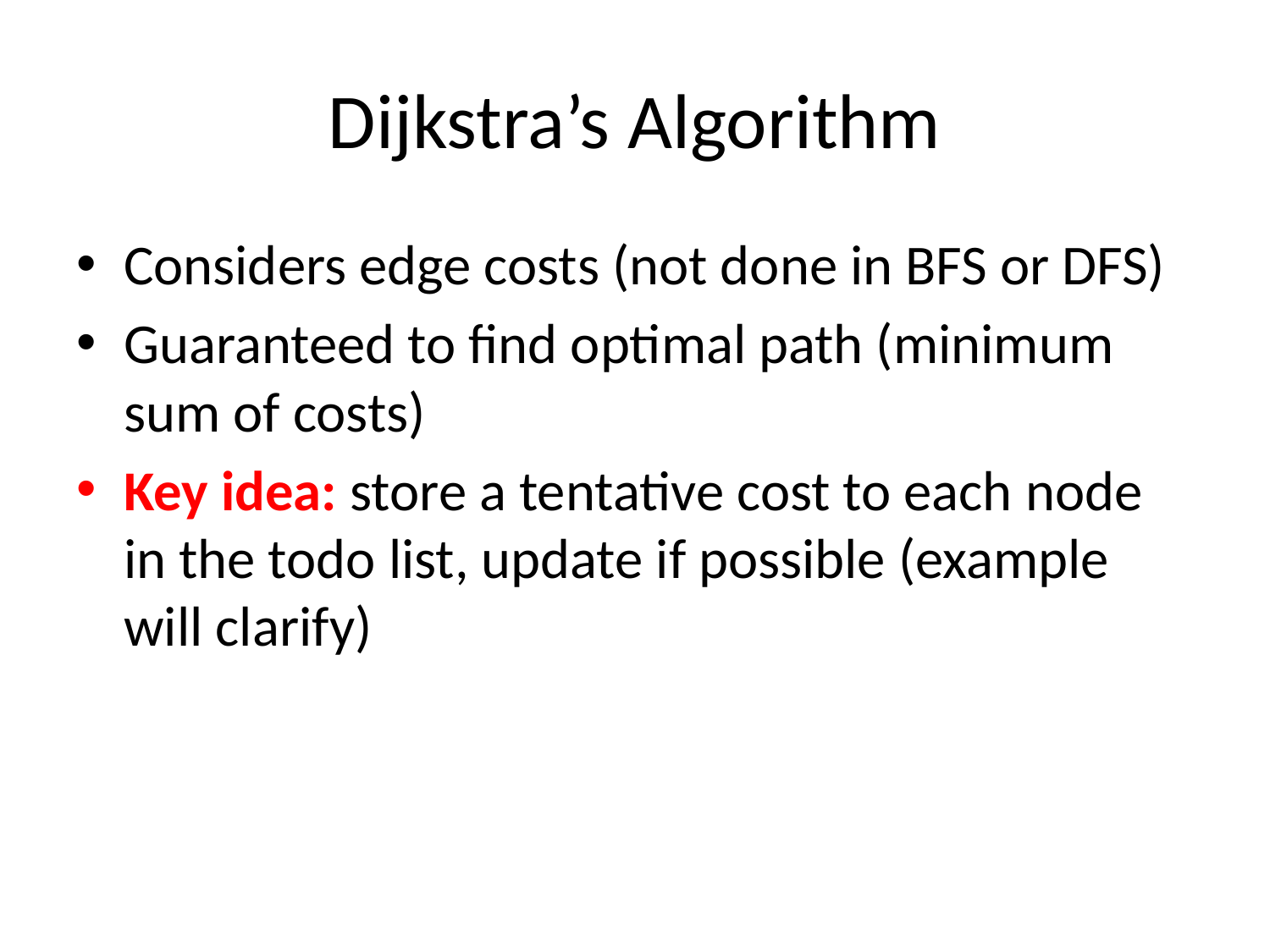

# Dijkstra’s Algorithm
Considers edge costs (not done in BFS or DFS)
Guaranteed to find optimal path (minimum sum of costs)
Key idea: store a tentative cost to each node in the todo list, update if possible (example will clarify)